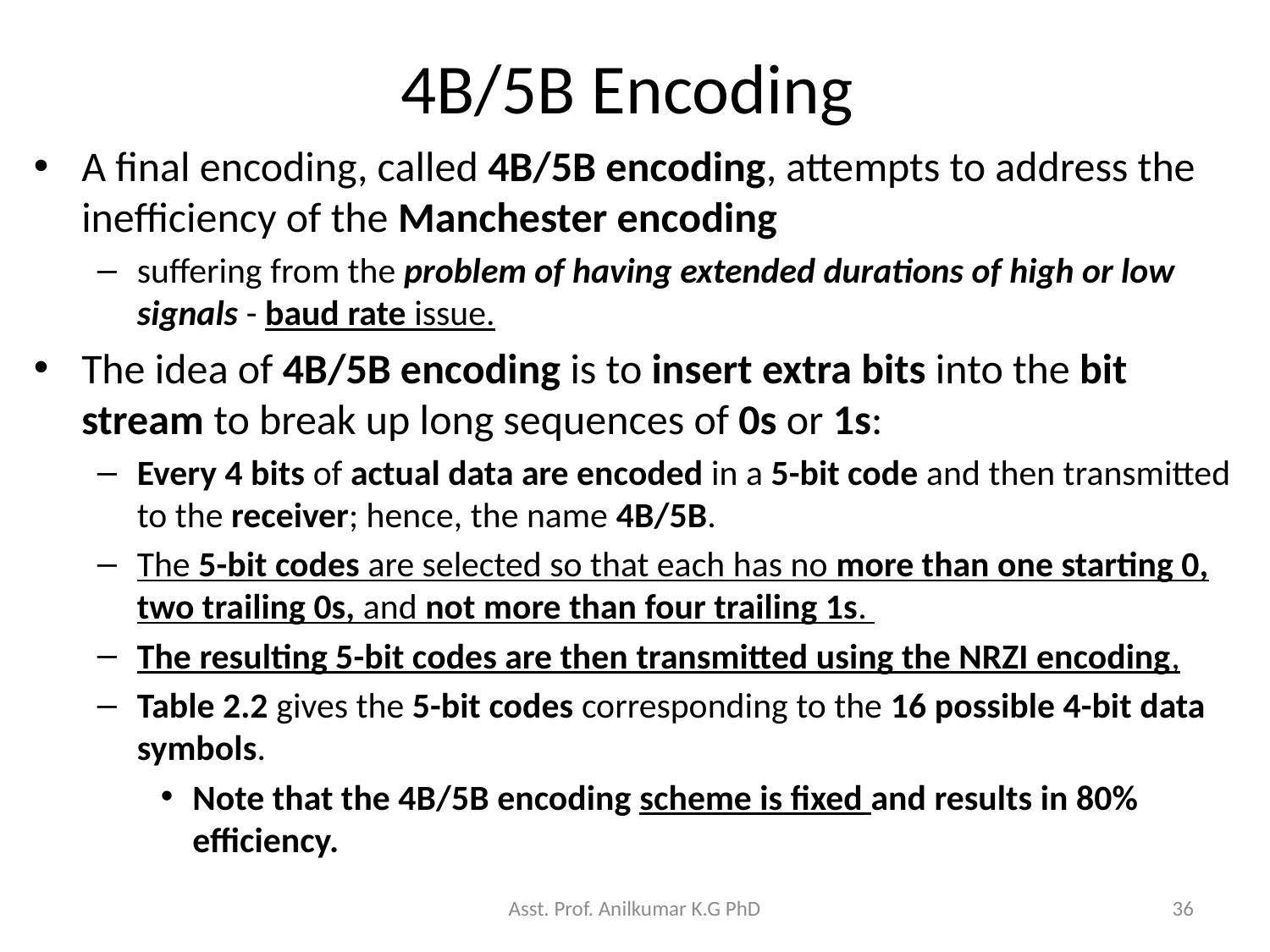

# 4B/5B Encoding
A final encoding, called 4B/5B encoding, attempts to address the inefficiency of the Manchester encoding
suffering from the problem of having extended durations of high or low signals - baud rate issue.
The idea of 4B/5B encoding is to insert extra bits into the bit stream to break up long sequences of 0s or 1s:
Every 4 bits of actual data are encoded in a 5-bit code and then transmitted to the receiver; hence, the name 4B/5B.
The 5-bit codes are selected so that each has no more than one starting 0, two trailing 0s, and not more than four trailing 1s.
The resulting 5-bit codes are then transmitted using the NRZI encoding,
Table 2.2 gives the 5-bit codes corresponding to the 16 possible 4-bit data symbols.
Note that the 4B/5B encoding scheme is fixed and results in 80% efficiency.

Asst. Prof. Anilkumar K.G PhD
36